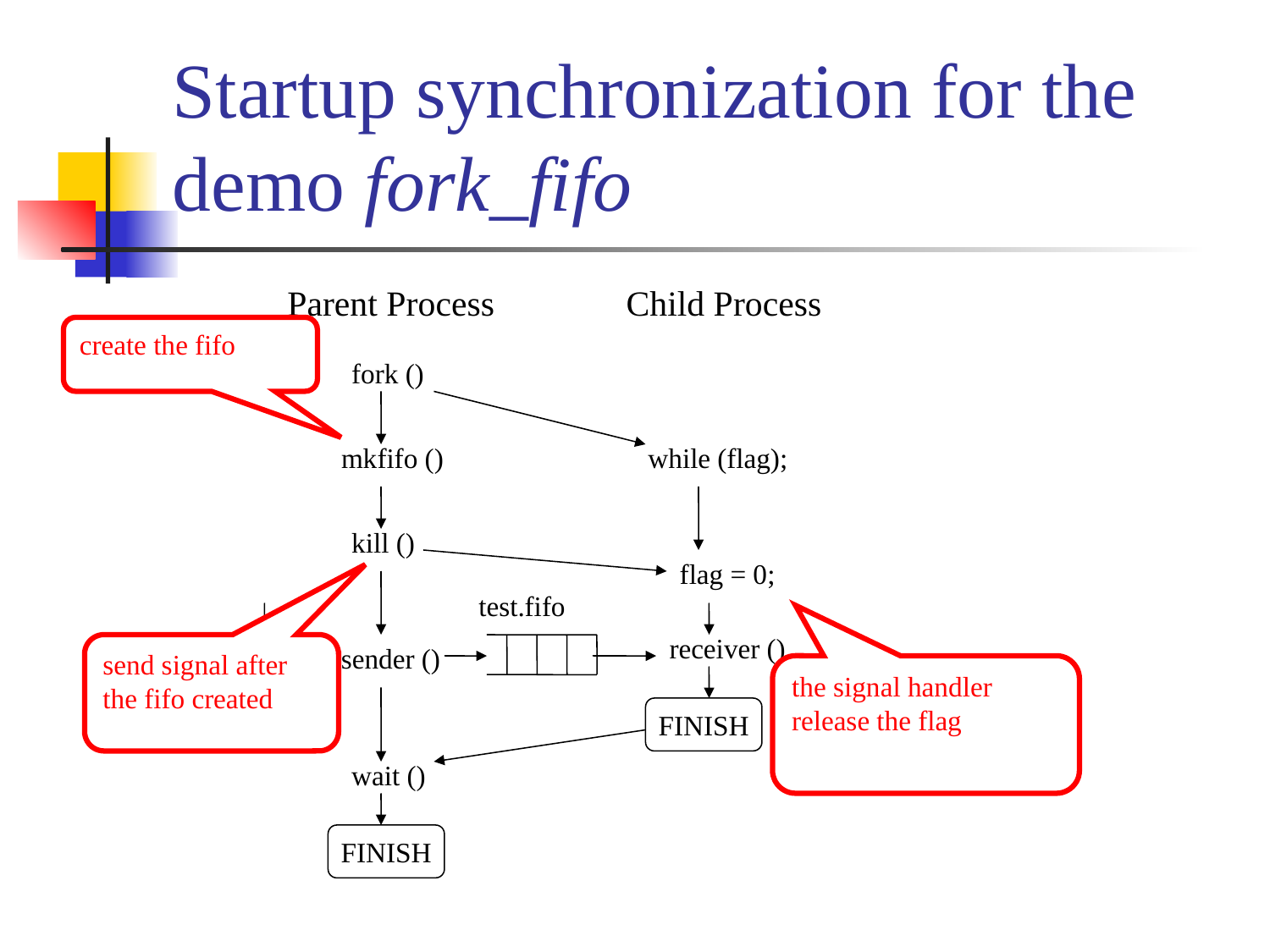

# Startup synchronization for the demo fork_fifo
Parent Process
Child Process
fork ()

mkfifo ()
while (flag);

kill ()

flag = 0;

test.fifo

time

receiver ()
sender ()

FINISH

wait ()

FINISH
create the fifo
send signal after
the fifo created
the signal handler release the flag